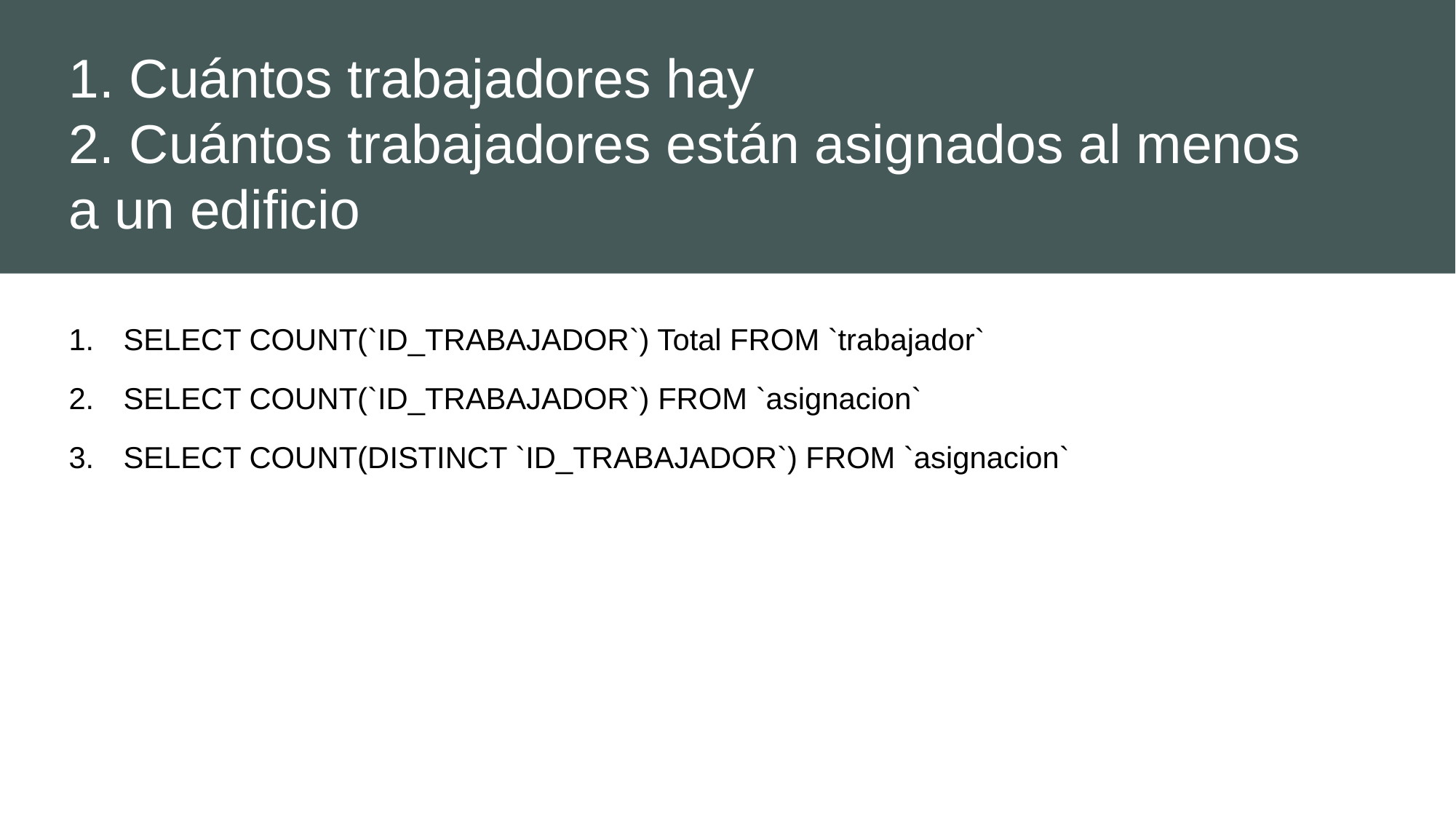

# 1. Cuántos trabajadores hay 2. Cuántos trabajadores están asignados al menos a un edificio
SELECT COUNT(`ID_TRABAJADOR`) Total FROM `trabajador`
SELECT COUNT(`ID_TRABAJADOR`) FROM `asignacion`
SELECT COUNT(DISTINCT `ID_TRABAJADOR`) FROM `asignacion`